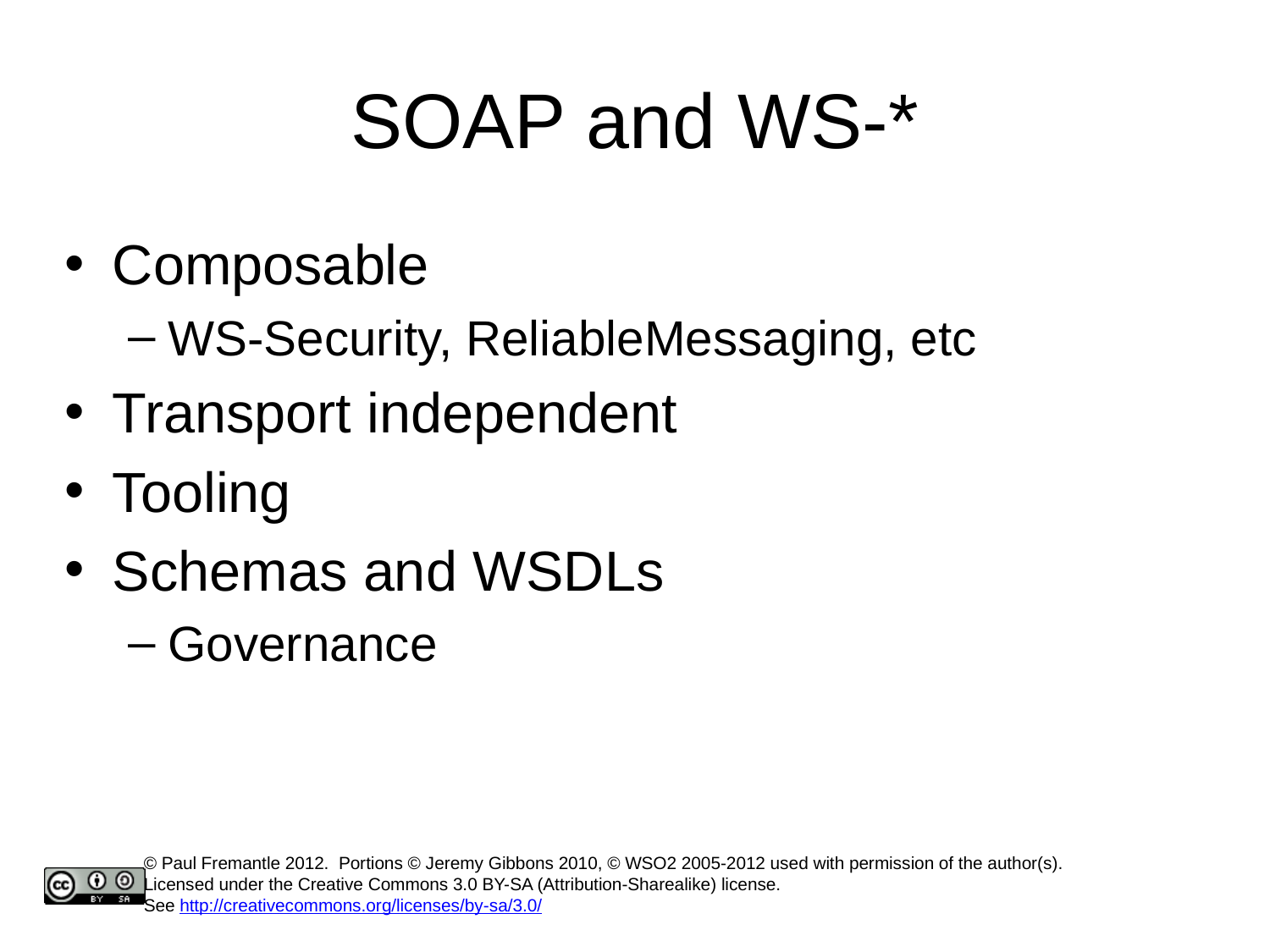

# SOAP and WS-*
Composable
WS-Security, ReliableMessaging, etc
Transport independent
Tooling
Schemas and WSDLs
Governance